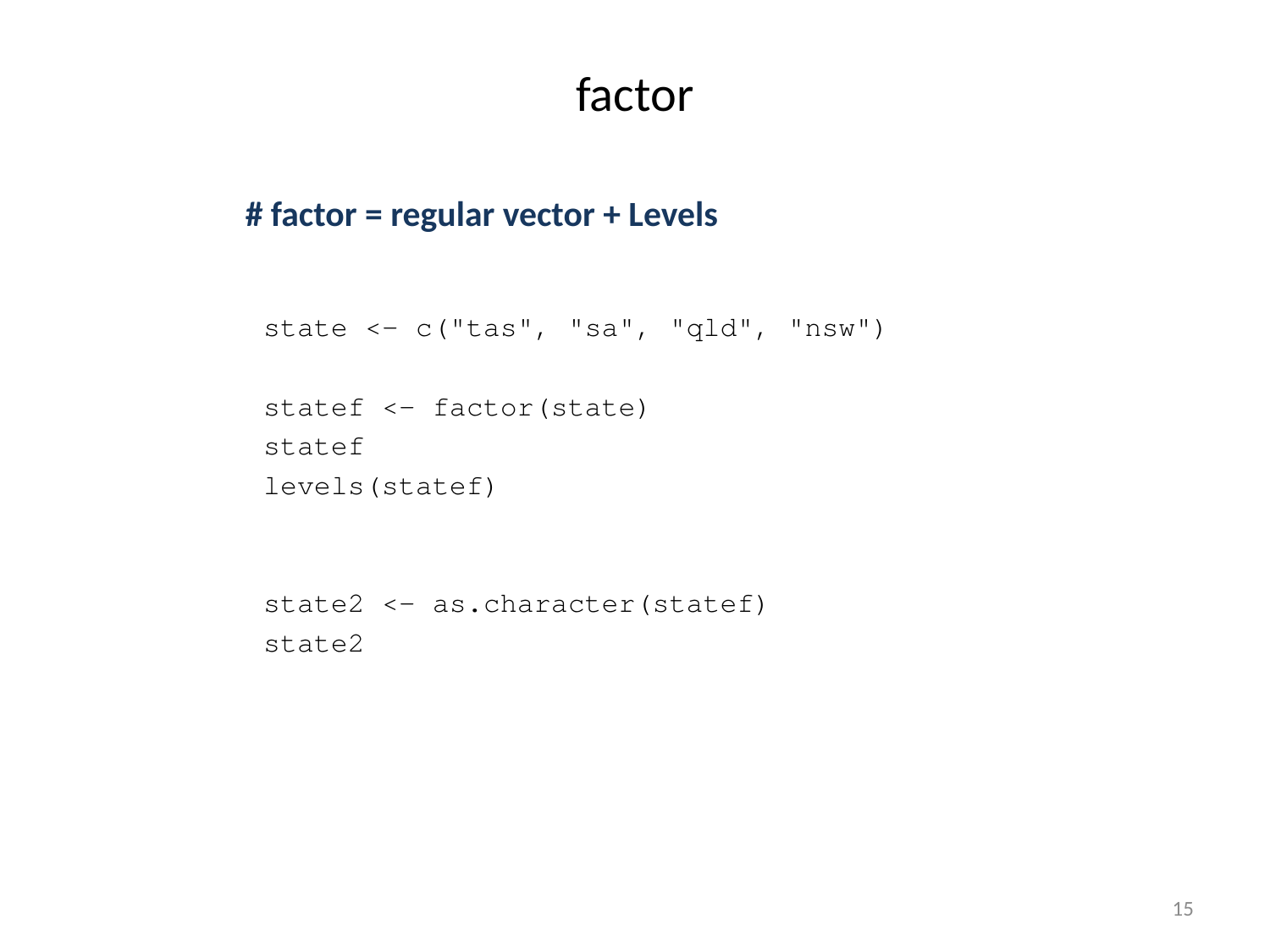

# factor
# factor = regular vector + Levels
state <- c("tas", "sa", "qld", "nsw")

statef <- factor(state)
statef
levels(statef)

state2 <- as.character(statef)
state2

15